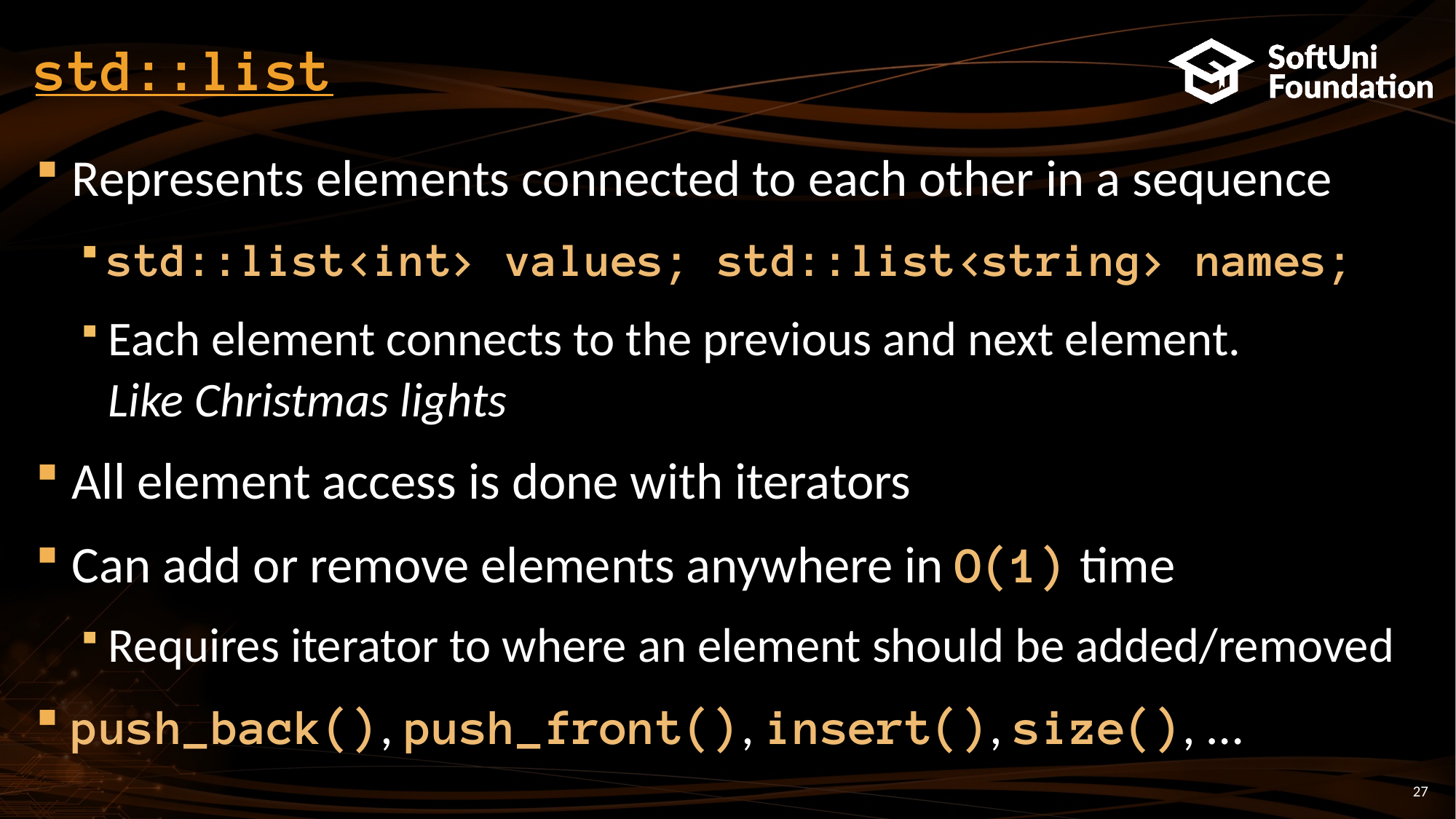

# std::list
Represents elements connected to each other in a sequence
std::list<int> values; std::list<string> names;
Each element connects to the previous and next element.
Like Christmas lights
All element access is done with iterators
Can add or remove elements anywhere in O(1) time
Requires iterator to where an element should be added/removed
push_back(), push_front(), insert(), size(), …

27